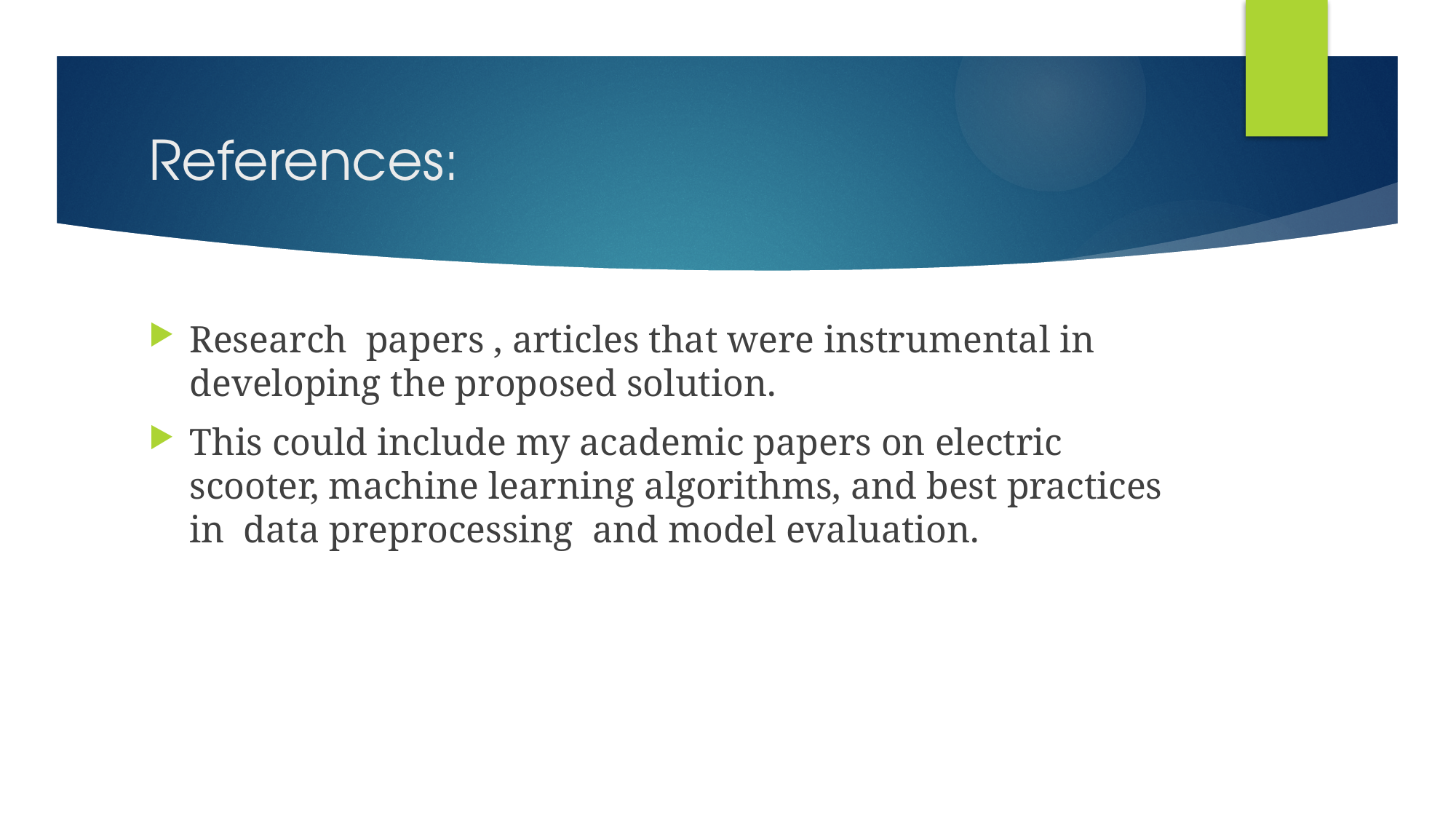

# References:
Research  papers , articles that were instrumental in developing the proposed solution.
This could include my academic papers on electric scooter, machine learning algorithms, and best practices  in  data preprocessing  and model evaluation.